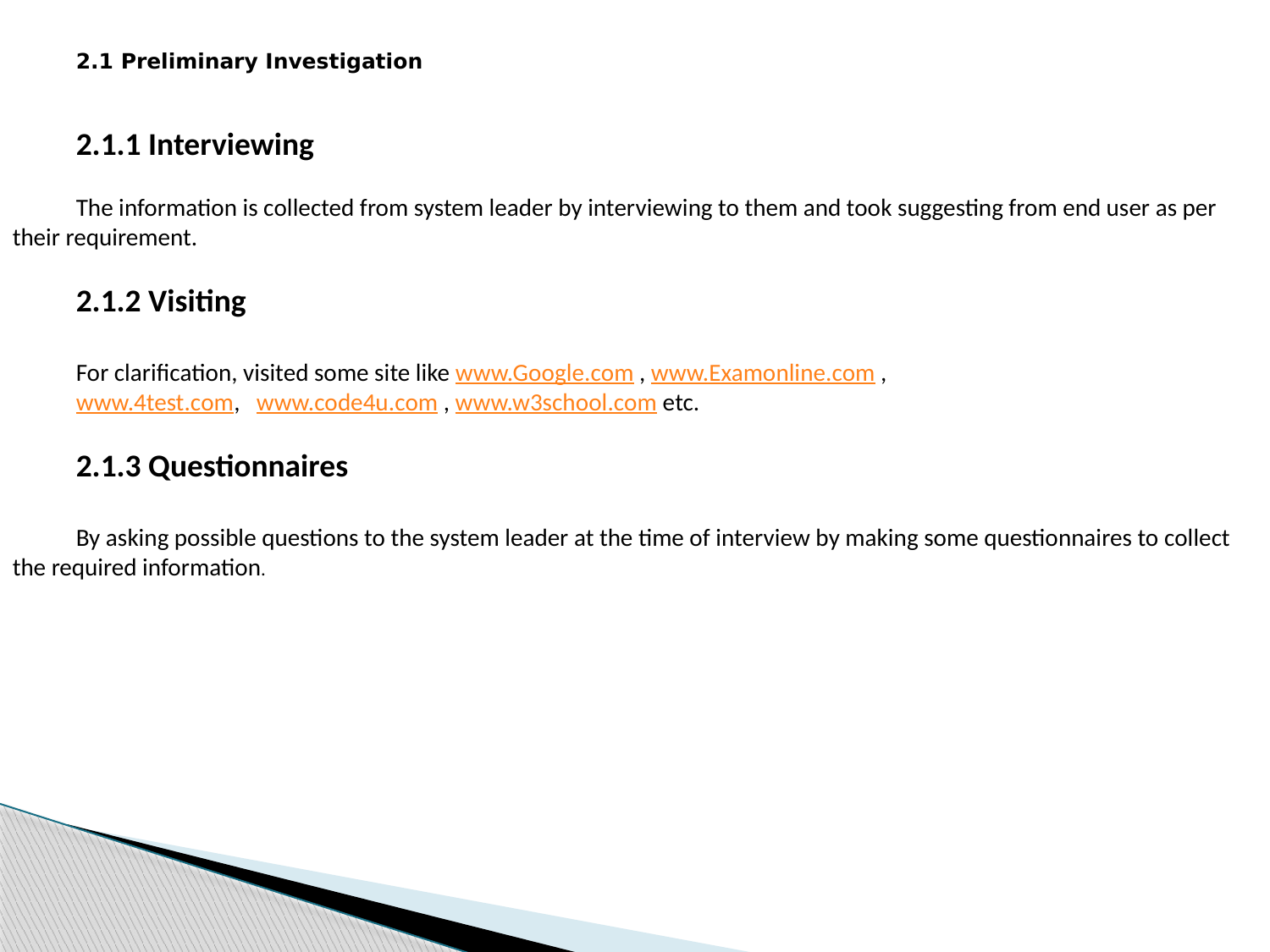

2.1 Preliminary Investigation

2.1.1 Interviewing

The information is collected from system leader by interviewing to them and took suggesting from end user as per their requirement.

2.1.2 Visiting

For clarification, visited some site like www.Google.com , www.Examonline.com ,
www.4test.com,   www.code4u.com , www.w3school.com etc.

2.1.3 Questionnaires

By asking possible questions to the system leader at the time of interview by making some questionnaires to collect the required information.